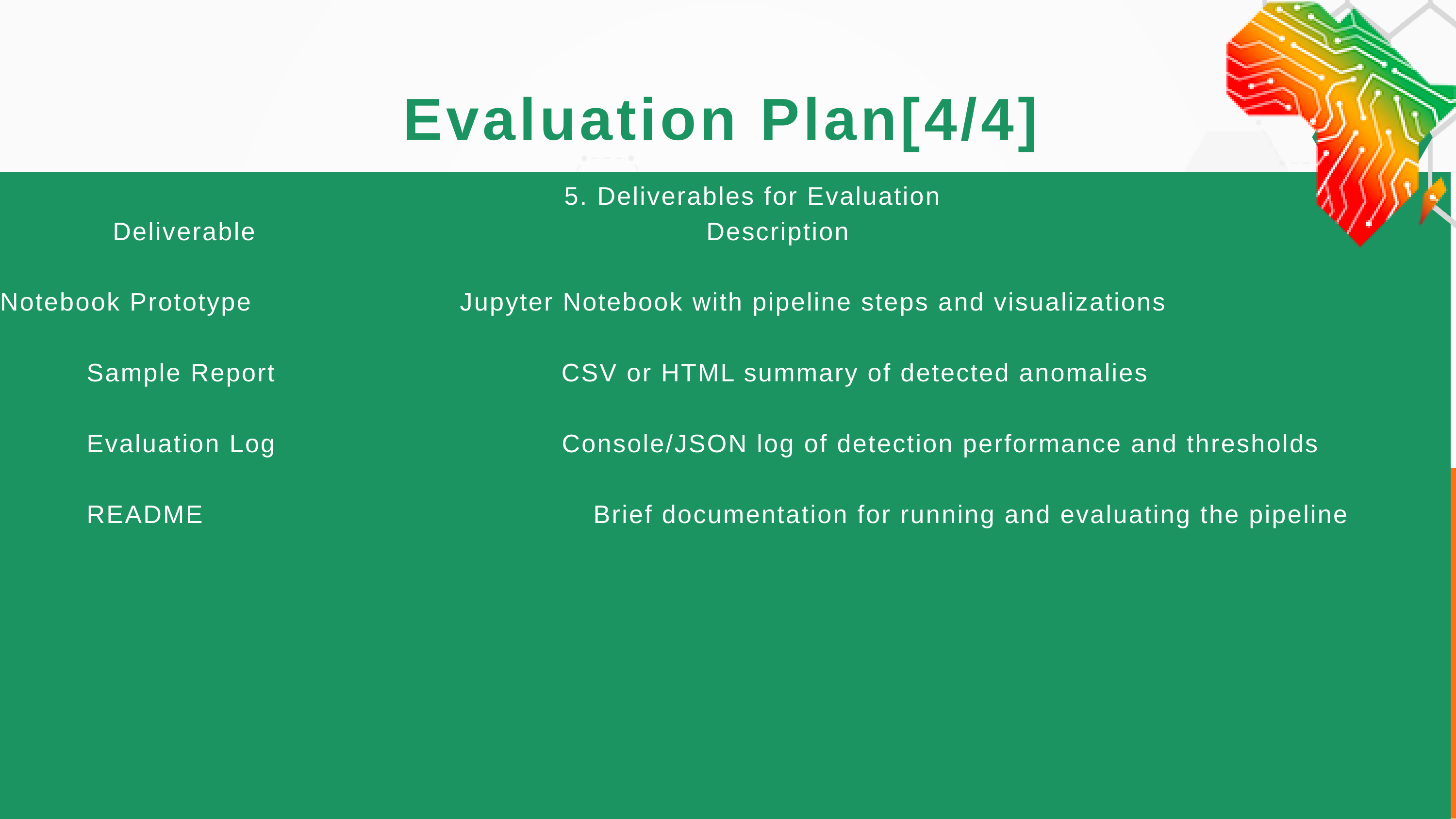

Evaluation Plan[4/4]

5. Deliverables for Evaluation
             Deliverable                                                    Description

Notebook Prototype                        Jupyter Notebook with pipeline steps and visualizations

          Sample Report                                 CSV or HTML summary of detected anomalies

          Evaluation Log                                 Console/JSON log of detection performance and thresholds

          README                                             Brief documentation for running and evaluating the pipeline